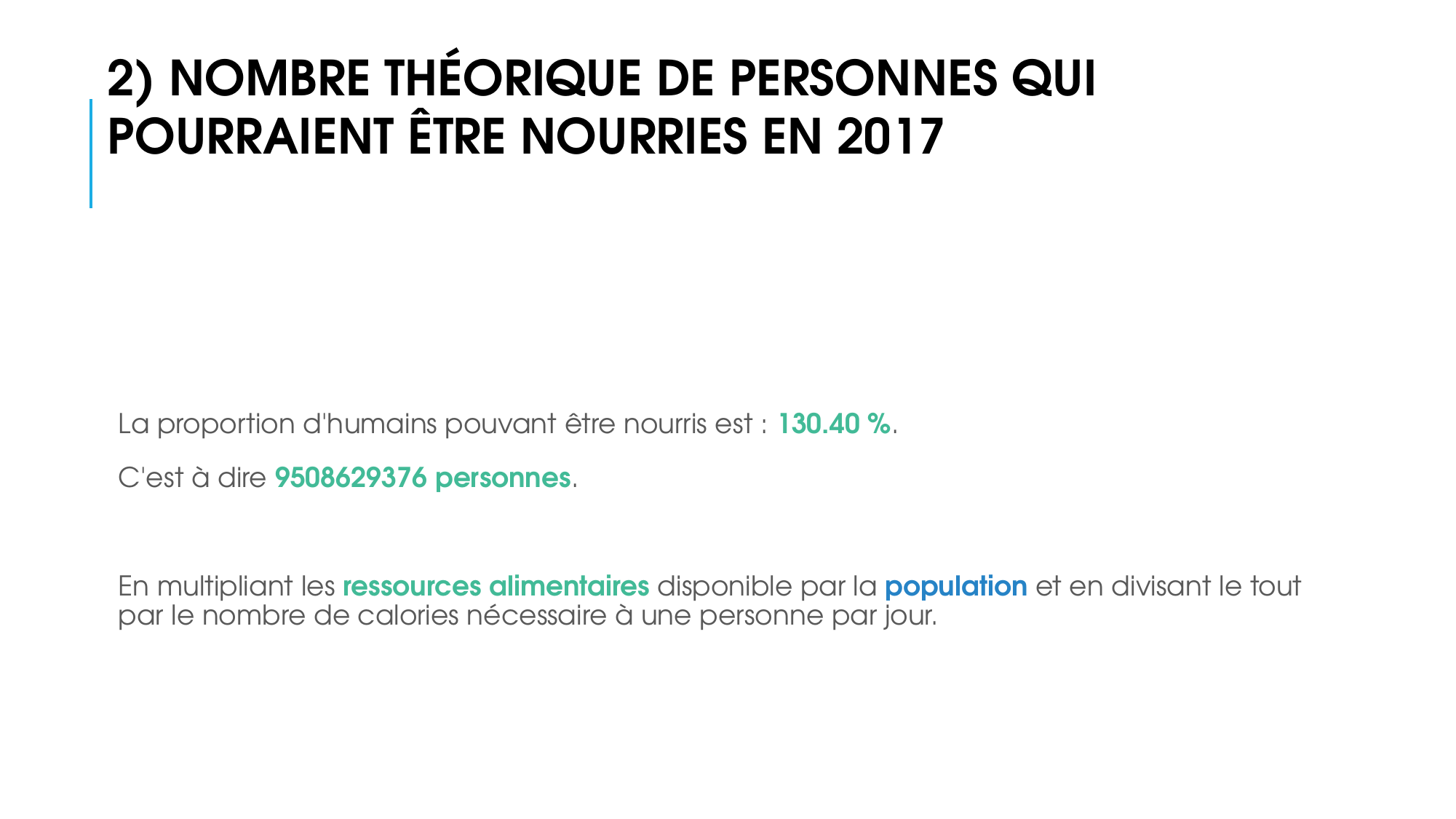

# 2) Nombre théorique de personnes qui pourraient être nourries en 2017

La proportion d'humains pouvant être nourris est : 130.40 %.
C'est à dire 9508629376 personnes.

En multipliant les ressources alimentaires disponible par la population et en divisant le tout par le nombre de calories nécessaire à une personne par jour.